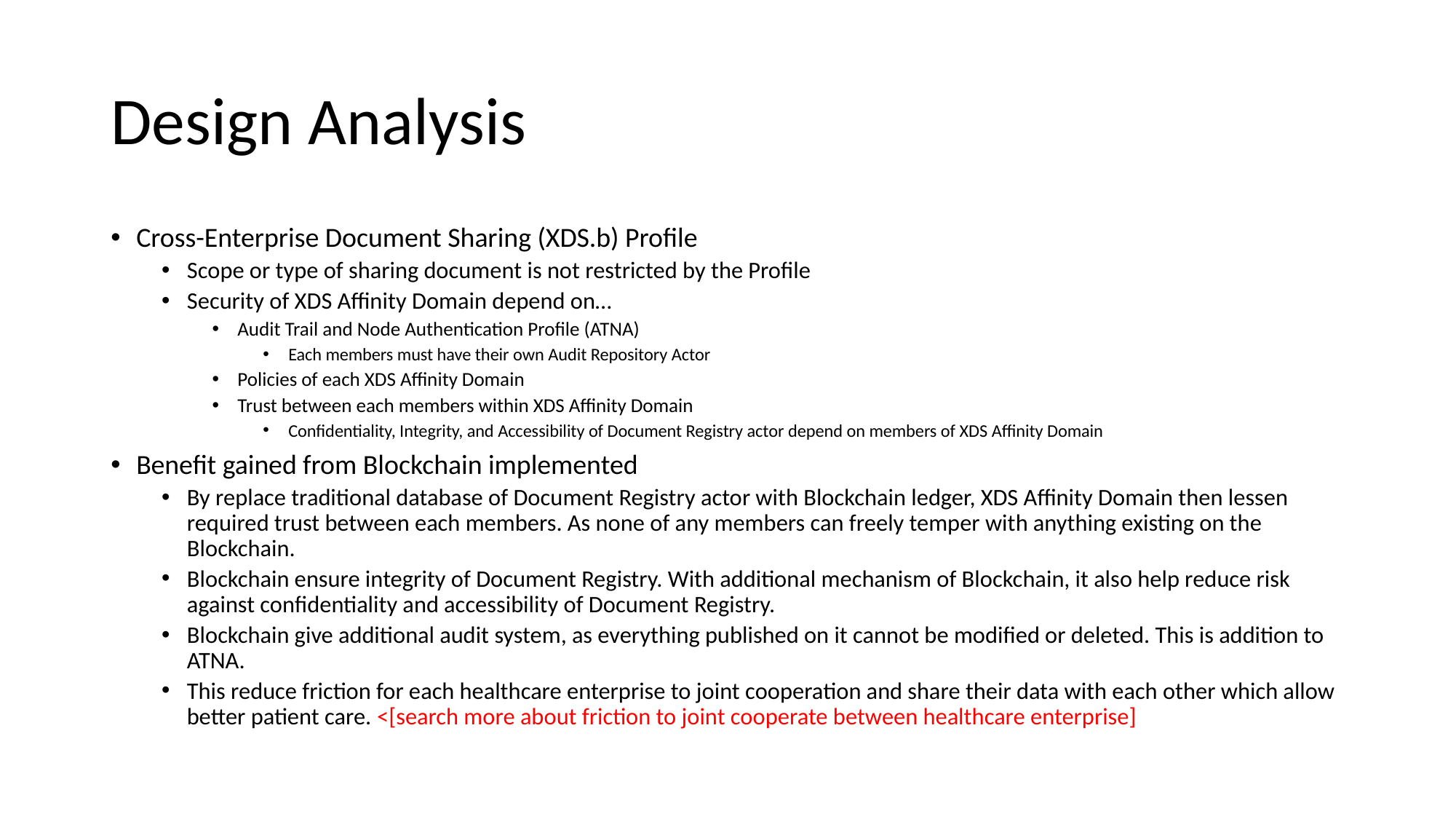

# Design Analysis
Cross-Enterprise Document Sharing (XDS.b) Profile
Scope or type of sharing document is not restricted by the Profile
Security of XDS Affinity Domain depend on…
Audit Trail and Node Authentication Profile (ATNA)
Each members must have their own Audit Repository Actor
Policies of each XDS Affinity Domain
Trust between each members within XDS Affinity Domain
Confidentiality, Integrity, and Accessibility of Document Registry actor depend on members of XDS Affinity Domain
Benefit gained from Blockchain implemented
By replace traditional database of Document Registry actor with Blockchain ledger, XDS Affinity Domain then lessen required trust between each members. As none of any members can freely temper with anything existing on the Blockchain.
Blockchain ensure integrity of Document Registry. With additional mechanism of Blockchain, it also help reduce risk against confidentiality and accessibility of Document Registry.
Blockchain give additional audit system, as everything published on it cannot be modified or deleted. This is addition to ATNA.
This reduce friction for each healthcare enterprise to joint cooperation and share their data with each other which allow better patient care. <[search more about friction to joint cooperate between healthcare enterprise]